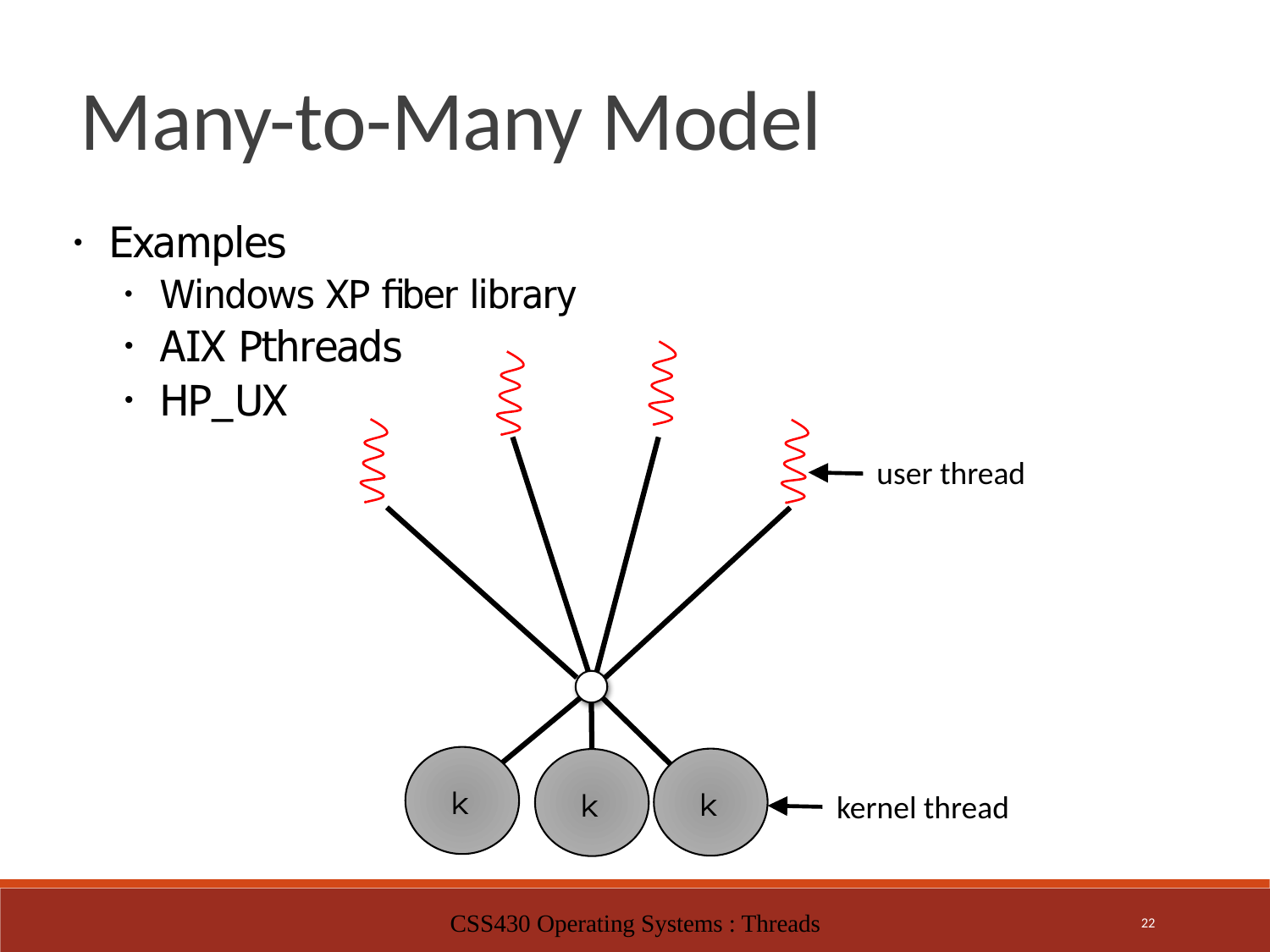

Many-to-Many Model
Examples
Windows XP fiber library
AIX Pthreads
HP_UX

user thread

k
k
k
kernel thread
CSS430 Operating Systems : Threads
22